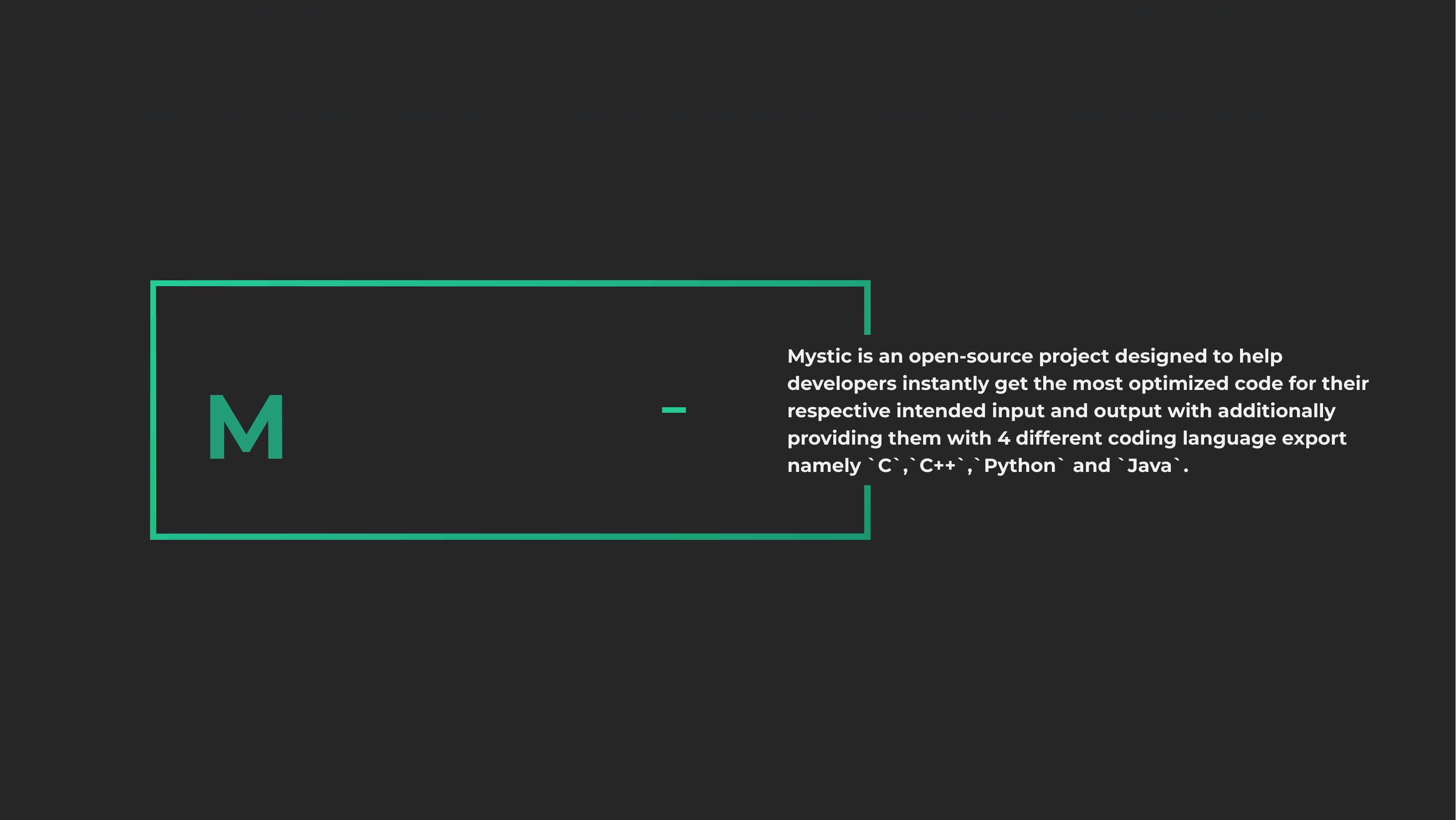

Mystic is an open-source project designed to help developers instantly get the most optimized code for their respective intended input and output with additionally providing them with 4 different coding language export namely C,C++,Python and Java
Mystic is an open-source project designed to help developers instantly get the most optimized code for their respective intended input and output with additionally providing them with 4 different coding language export namely C,C++,Python and Java.

M
Mystic is an open-source project designed to help developers instantly get the most optimized code for their respective intended input and output with additionally providing them with 4 different coding language export namely `C`,`C++`,`Python` and `Java`.